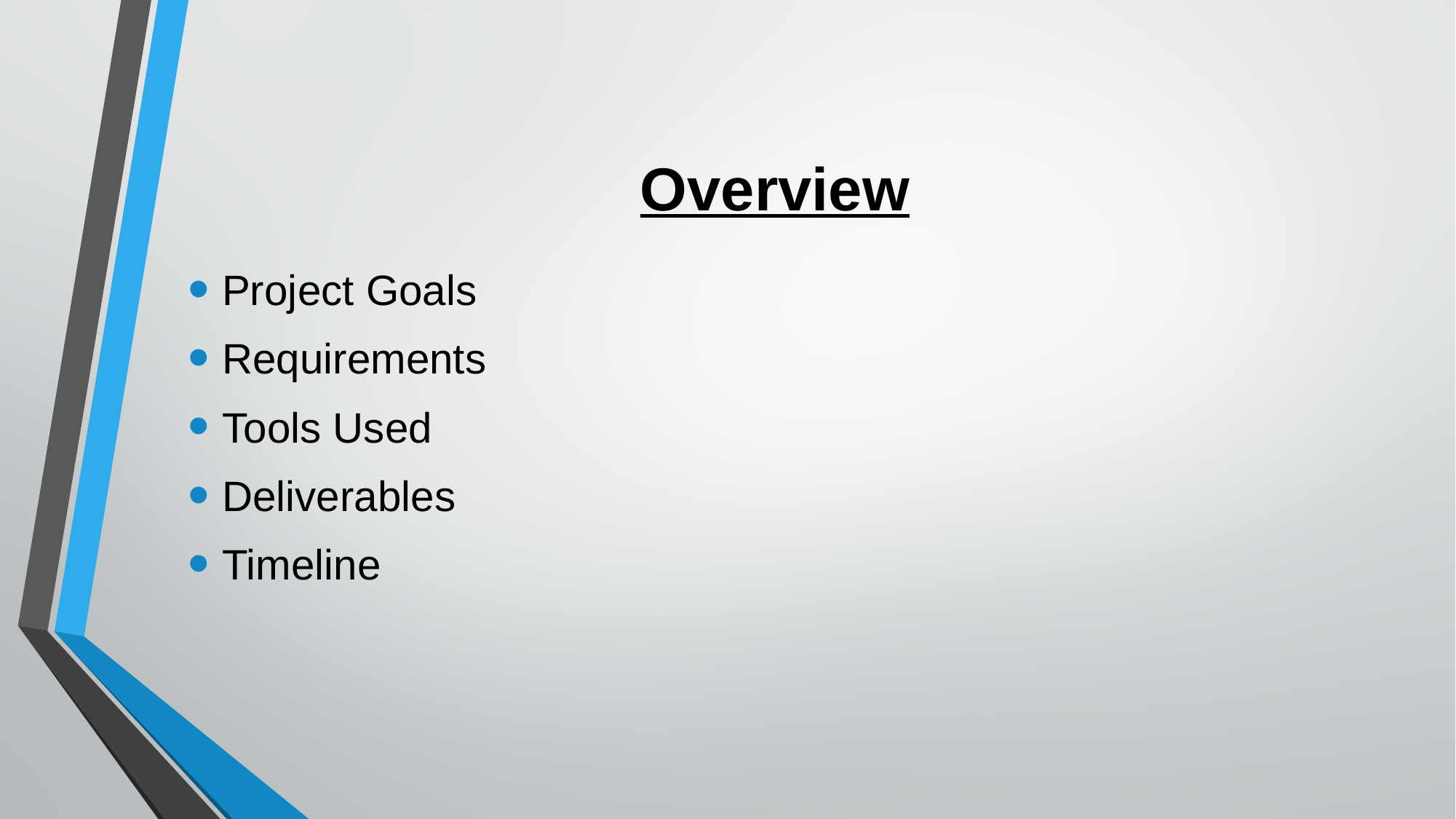

# Overview
Project Goals
Requirements
Tools Used
Deliverables
Timeline